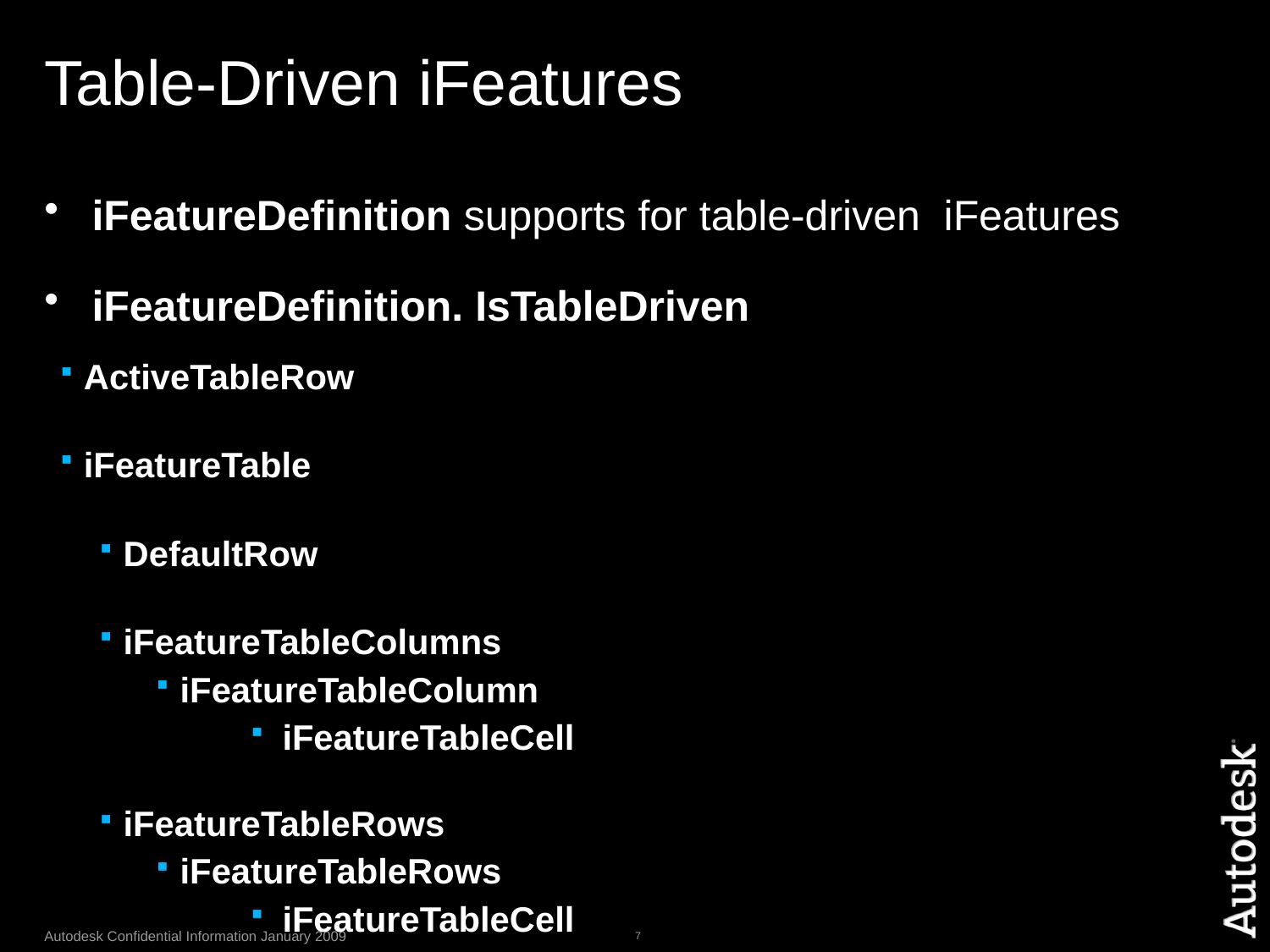

# Table-Driven iFeatures
iFeatureDefinition supports for table-driven  iFeatures

iFeatureDefinition. IsTableDriven

ActiveTableRow

iFeatureTable

DefaultRow

iFeatureTableColumns
iFeatureTableColumn
iFeatureTableCell

iFeatureTableRows
iFeatureTableRows
iFeatureTableCell